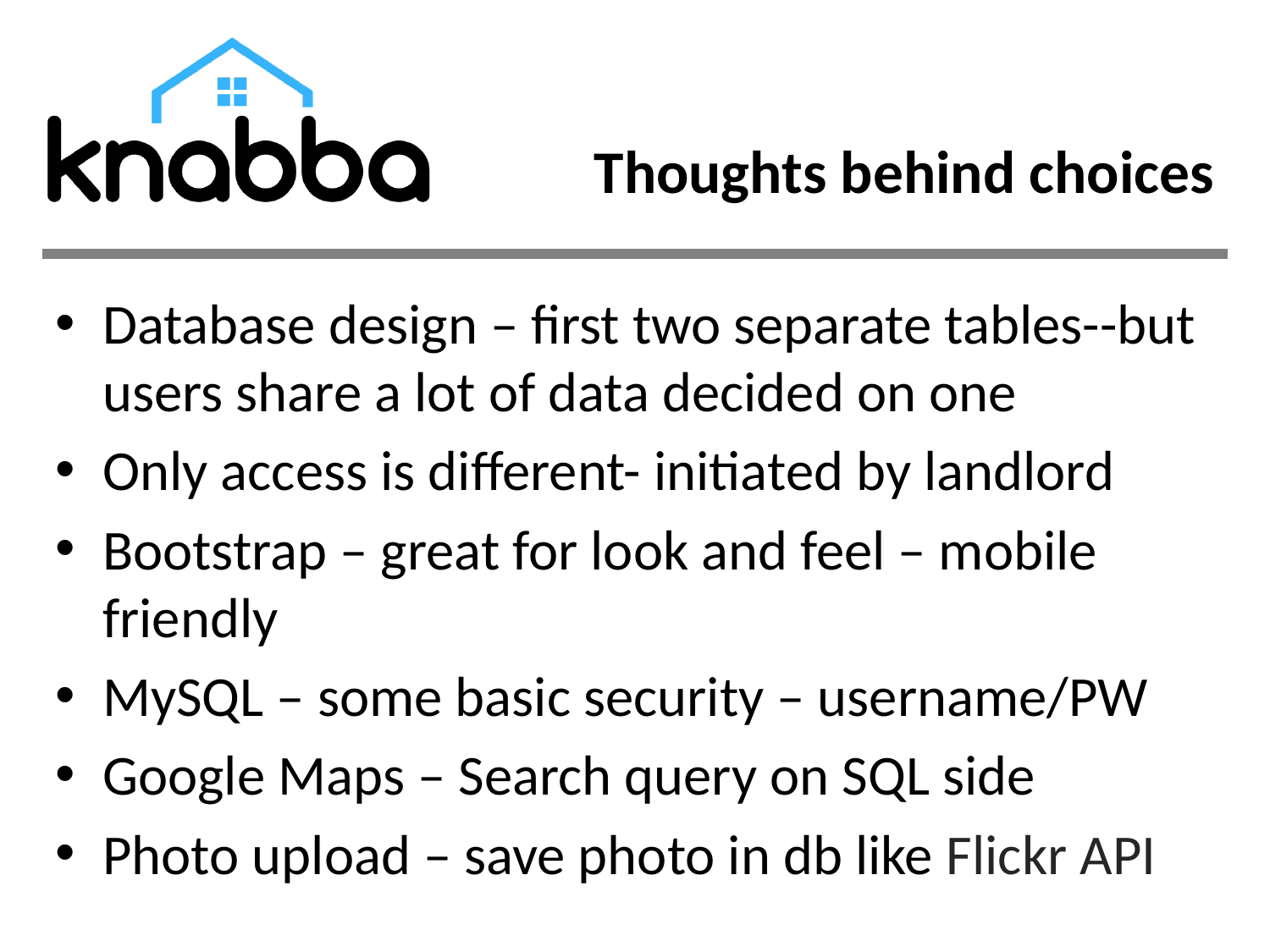

# Thoughts behind choices
Database design – first two separate tables--but users share a lot of data decided on one
Only access is different- initiated by landlord
Bootstrap – great for look and feel – mobile friendly
MySQL – some basic security – username/PW
Google Maps – Search query on SQL side
Photo upload – save photo in db like Flickr API